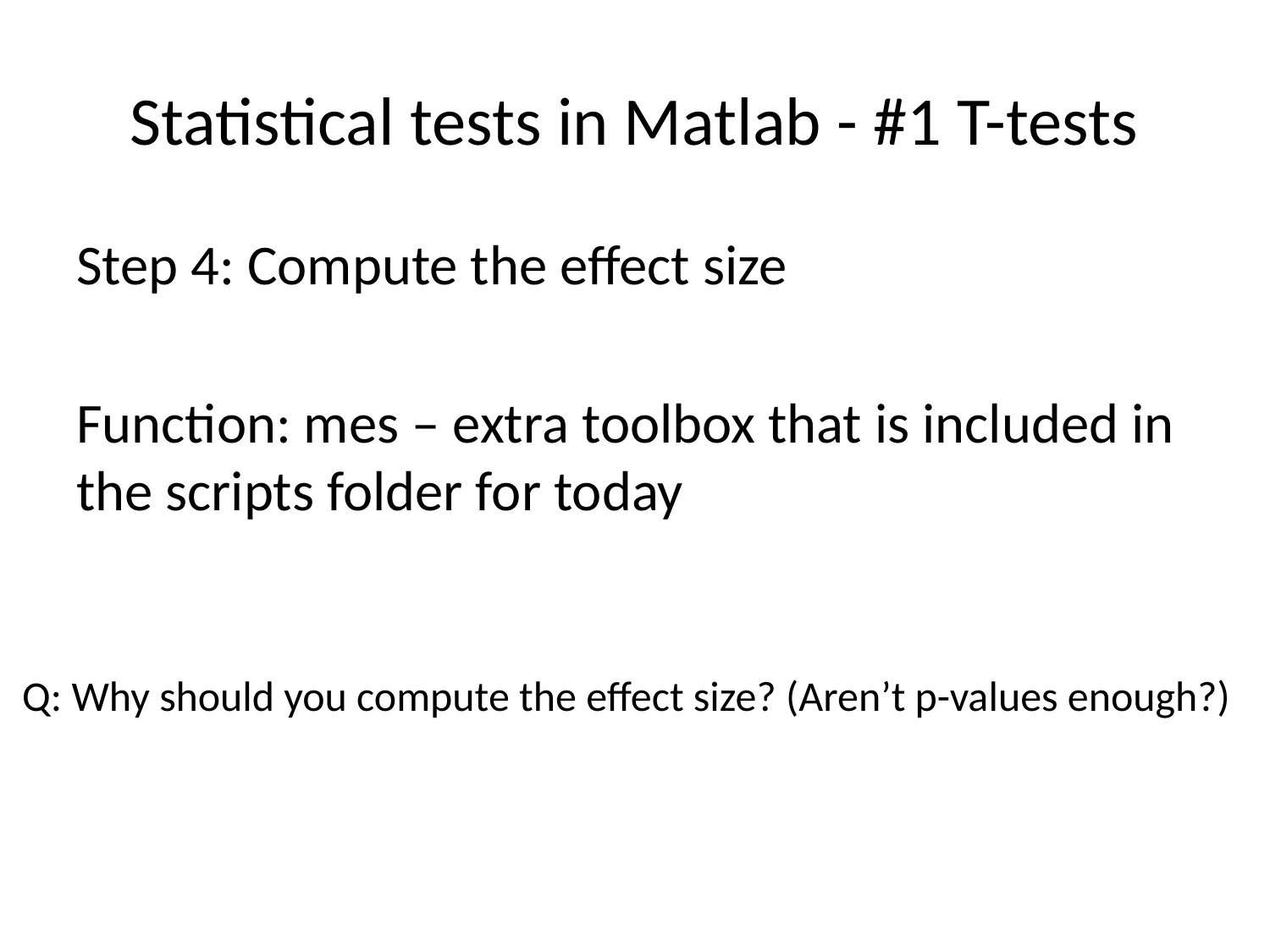

# Statistical tests in Matlab - #1 T-tests
Step 4: Compute the effect size

Function: mes – extra toolbox that is included in the scripts folder for today
Q: Why should you compute the effect size? (Aren’t p-values enough?)